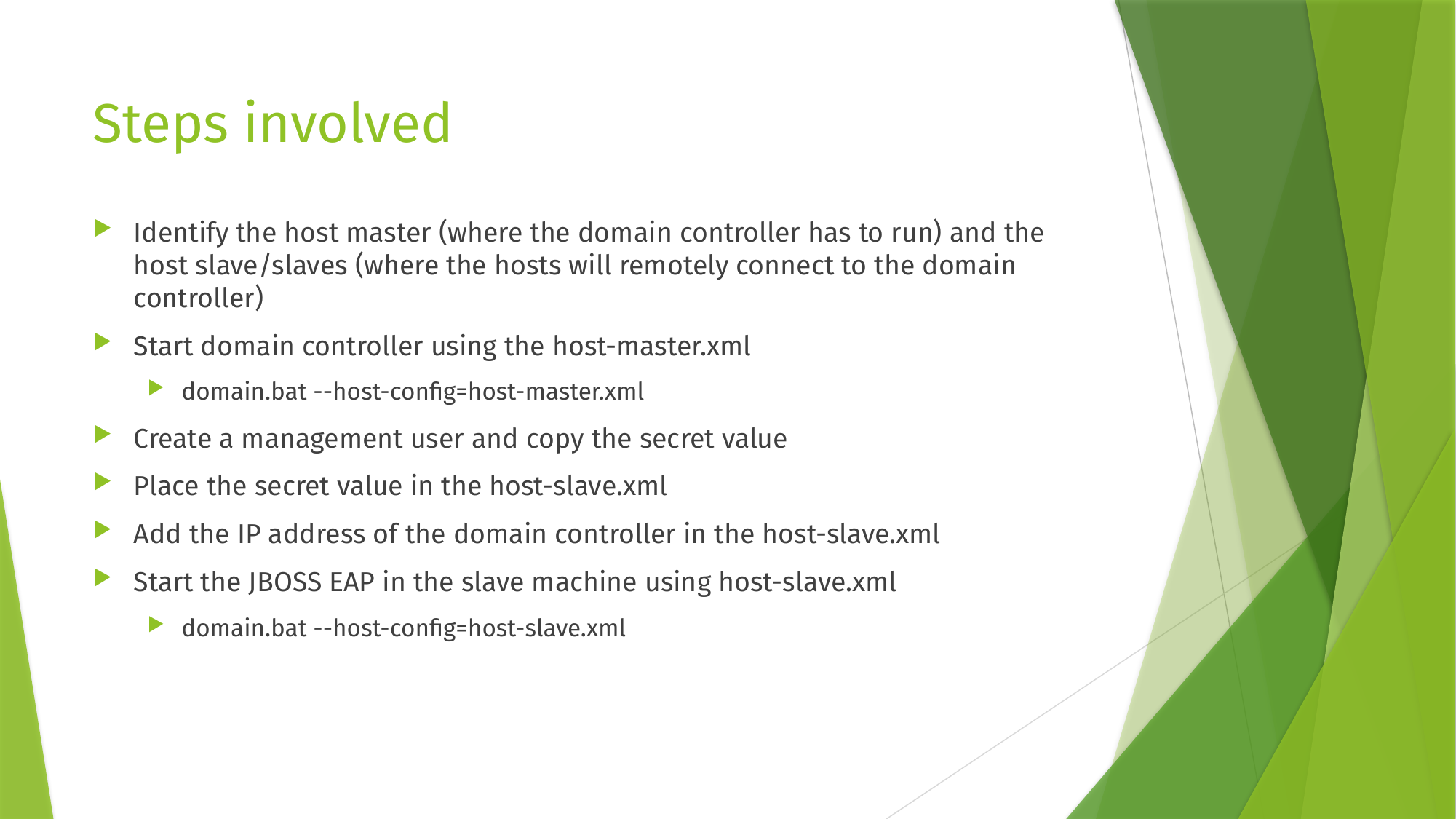

# Steps involved
Identify the host master (where the domain controller has to run) and the host slave/slaves (where the hosts will remotely connect to the domain controller)
Start domain controller using the host-master.xml
domain.bat --host-config=host-master.xml
Create a management user and copy the secret value
Place the secret value in the host-slave.xml
Add the IP address of the domain controller in the host-slave.xml
Start the JBOSS EAP in the slave machine using host-slave.xml
domain.bat --host-config=host-slave.xml